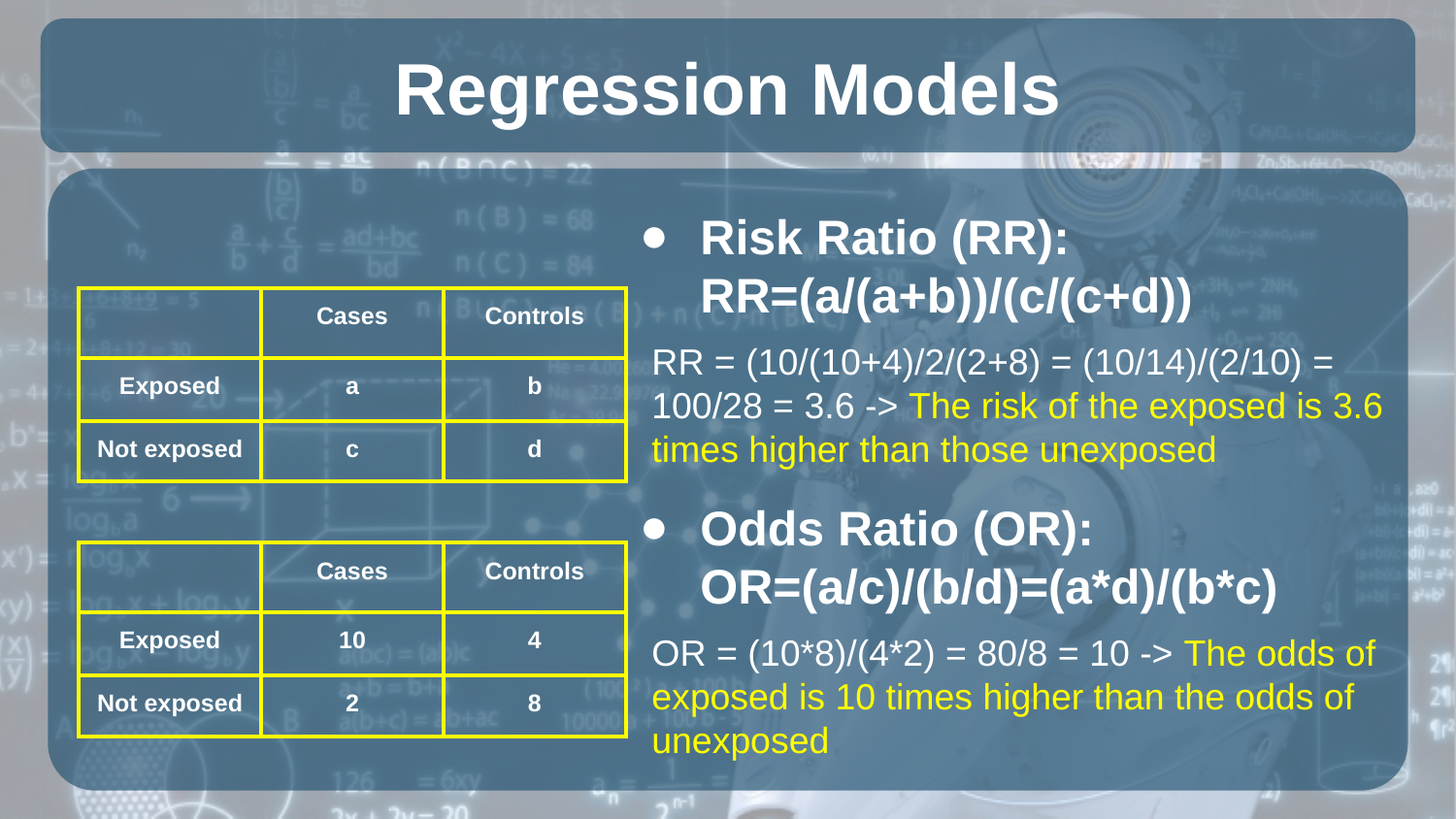

# Regression Models
Risk Ratio (RR):
RR=(a/(a+b))/(c/(c+d))

Odds Ratio (OR):
OR=(a/c)/(b/d)=(a*d)/(b*c)
|  | Cases | Controls |
| --- | --- | --- |
| Exposed | a | b |
| Not exposed | c | d |
RR = (10/(10+4)/2/(2+8) = (10/14)/(2/10) = 100/28 = 3.6 -> The risk of the exposed is 3.6 times higher than those unexposed
|  | Cases | Controls |
| --- | --- | --- |
| Exposed | 10 | 4 |
| Not exposed | 2 | 8 |
OR = (10*8)/(4*2) = 80/8 = 10 -> The odds of exposed is 10 times higher than the odds of unexposed